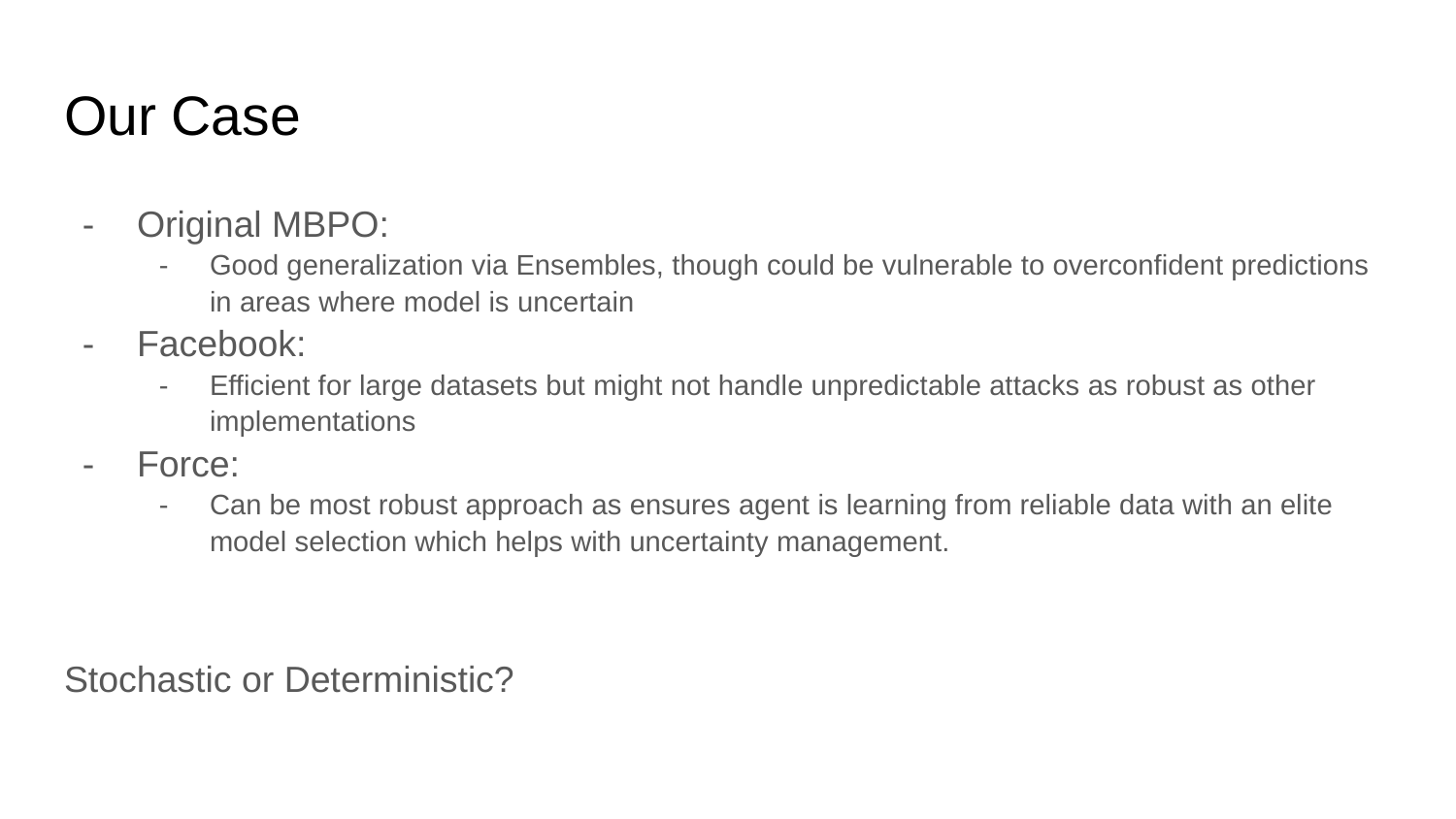

# Our Case
Original MBPO:
Good generalization via Ensembles, though could be vulnerable to overconfident predictions in areas where model is uncertain
Facebook:
Efficient for large datasets but might not handle unpredictable attacks as robust as other implementations
Force:
Can be most robust approach as ensures agent is learning from reliable data with an elite model selection which helps with uncertainty management.

Stochastic or Deterministic?